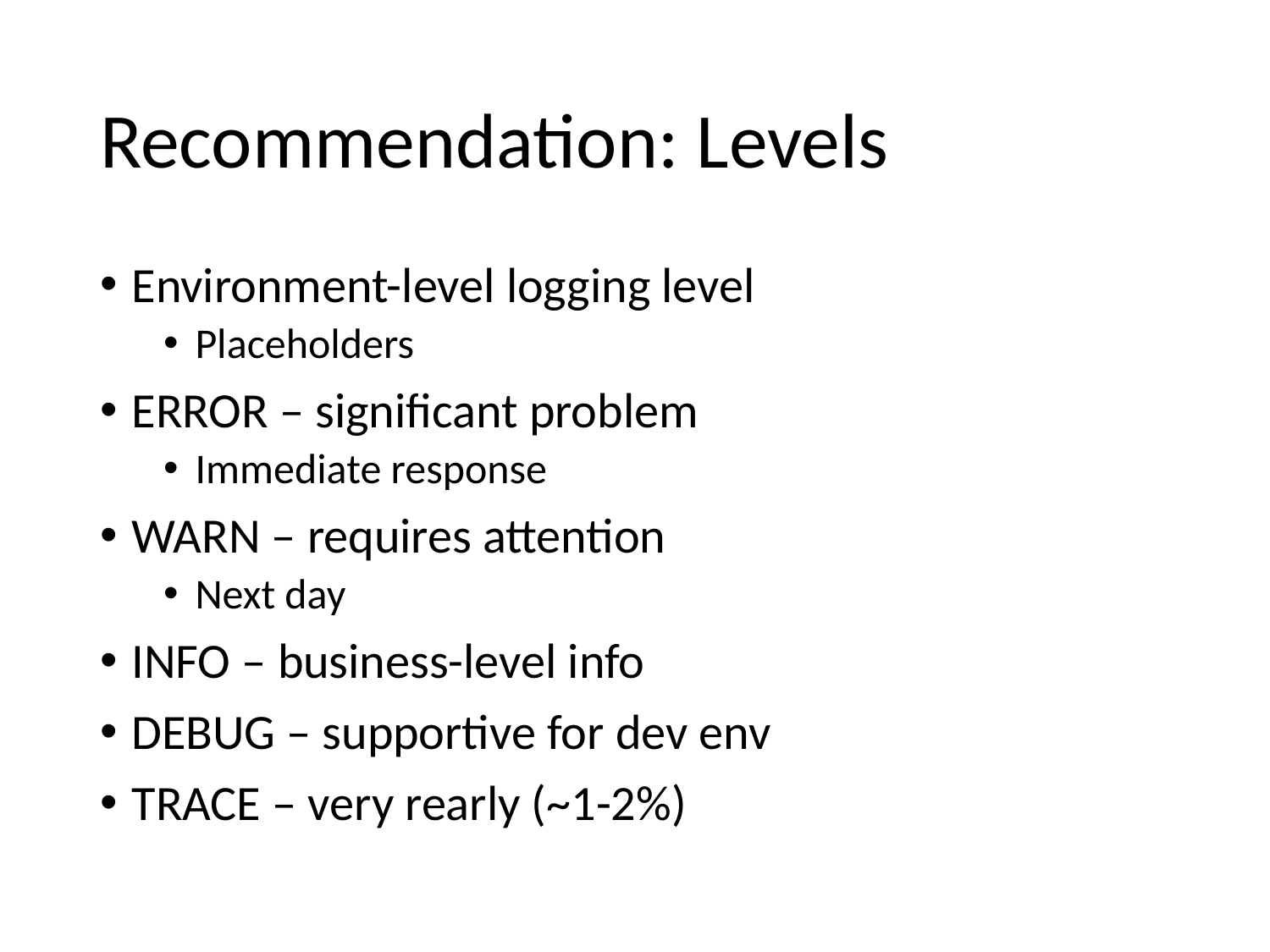

# Recommendation: Levels
Environment-level logging level
Placeholders
ERROR – significant problem
Immediate response
WARN – requires attention
Next day
INFO – business-level info
DEBUG – supportive for dev env
TRACE – very rearly (~1-2%)